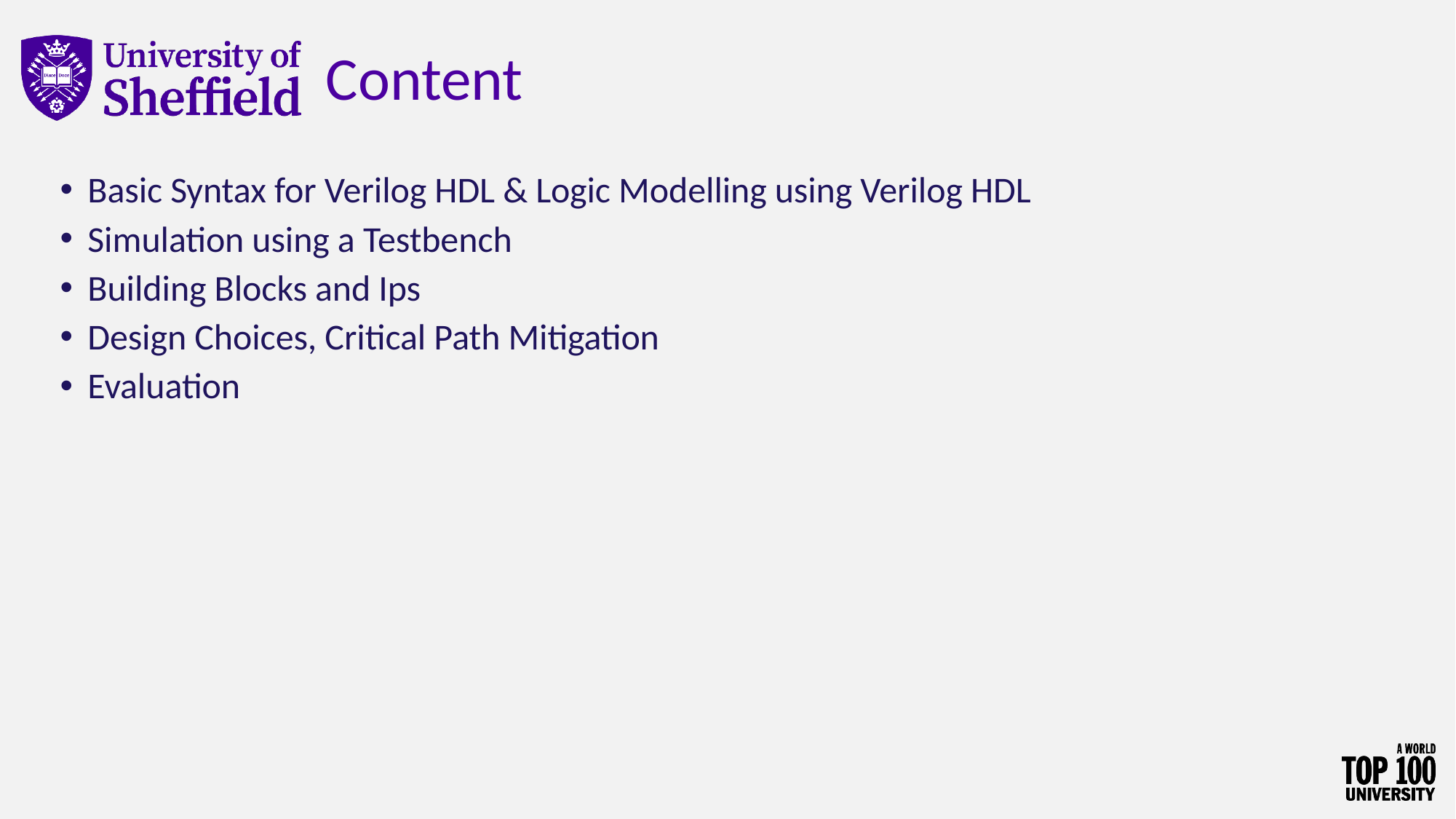

02/10/2025
© The University of Sheffield
# Content
Basic Syntax for Verilog HDL & Logic Modelling using Verilog HDL
Simulation using a Testbench
Building Blocks and Ips
Design Choices, Critical Path Mitigation
Evaluation